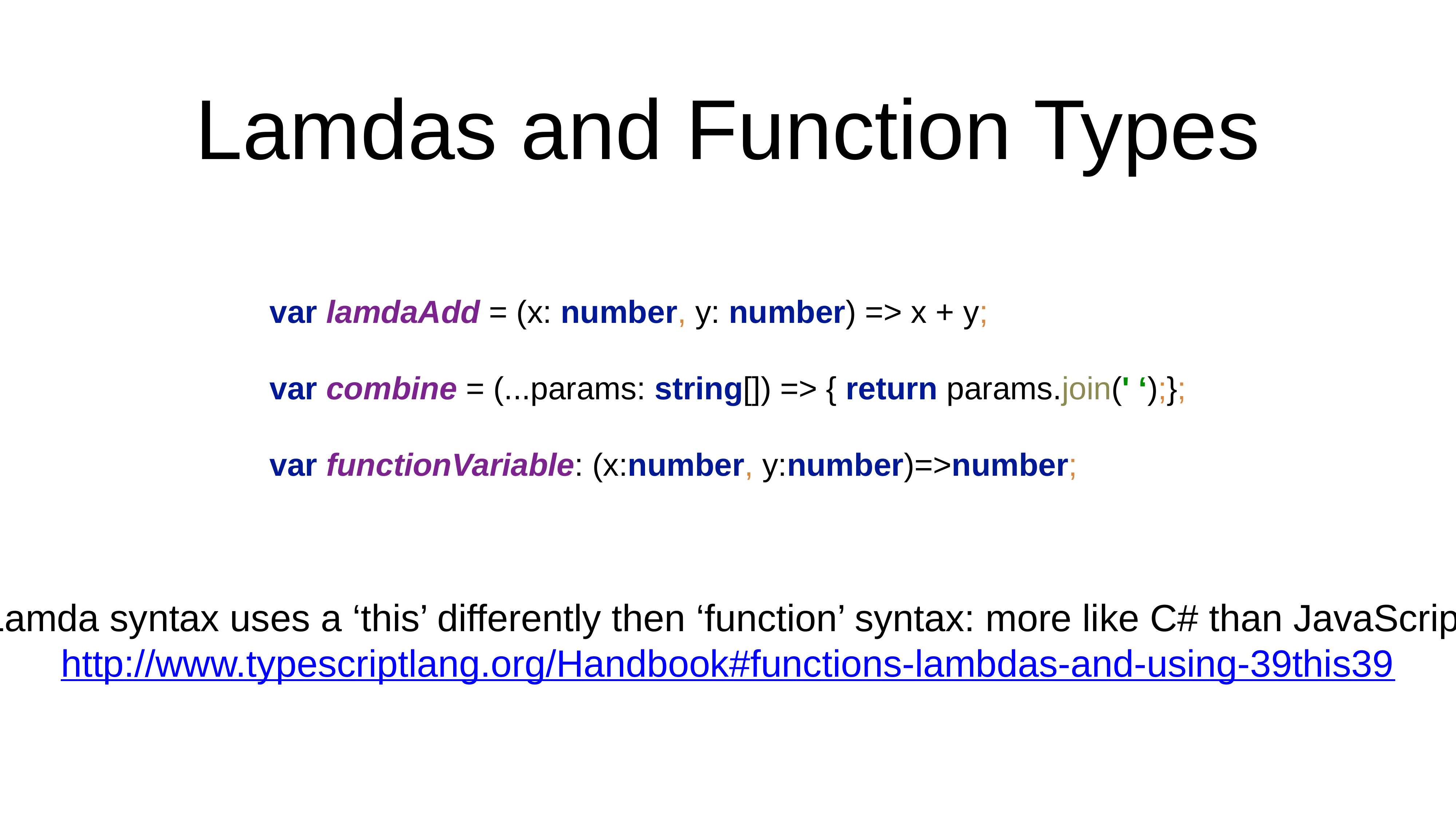

# Lamdas and Function Types
var lamdaAdd = (x: number, y: number) => x + y;
var combine = (...params: string[]) => { return params.join(' ‘);};

var functionVariable: (x:number, y:number)=>number;
Lamda syntax uses a ‘this’ differently then ‘function’ syntax: more like C# than JavaScript
http://www.typescriptlang.org/Handbook#functions-lambdas-and-using-39this39